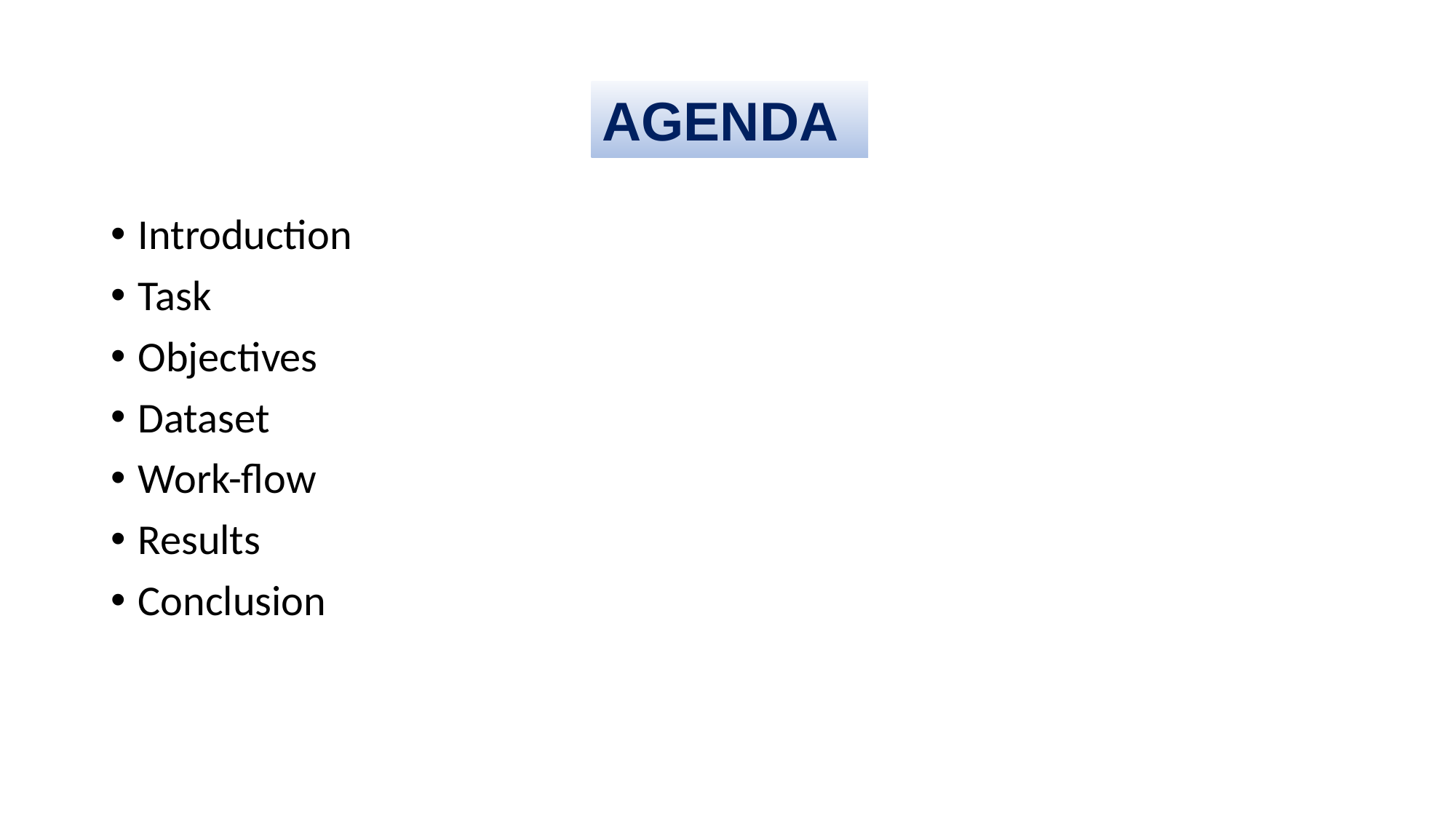

AGENDA
Introduction
Task
Objectives
Dataset
Work-flow
Results
Conclusion